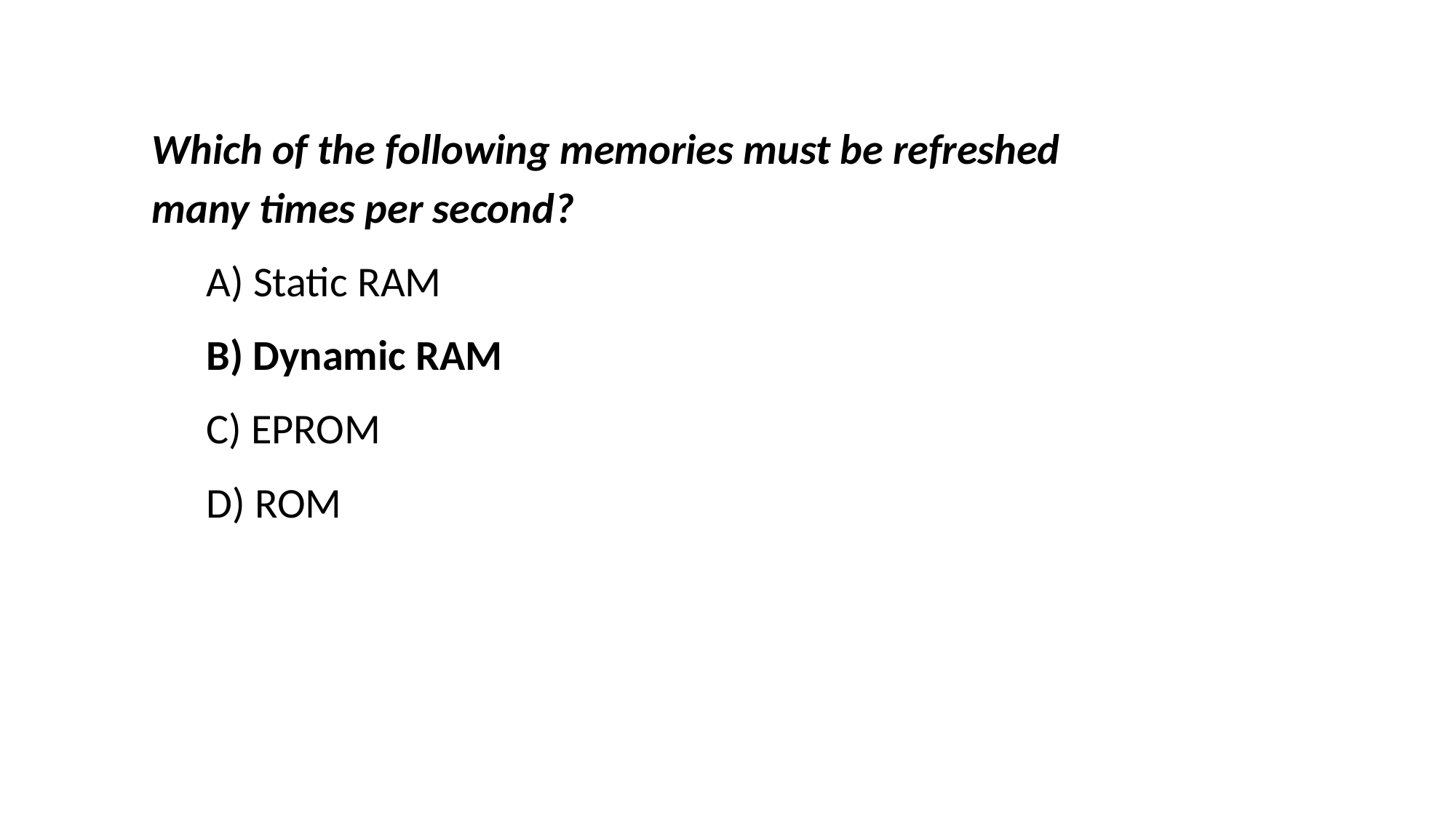

Which of the following memories must be refreshed many times per second?
	A) Static RAM
	B) Dynamic RAM
	C) EPROM
	D) ROM